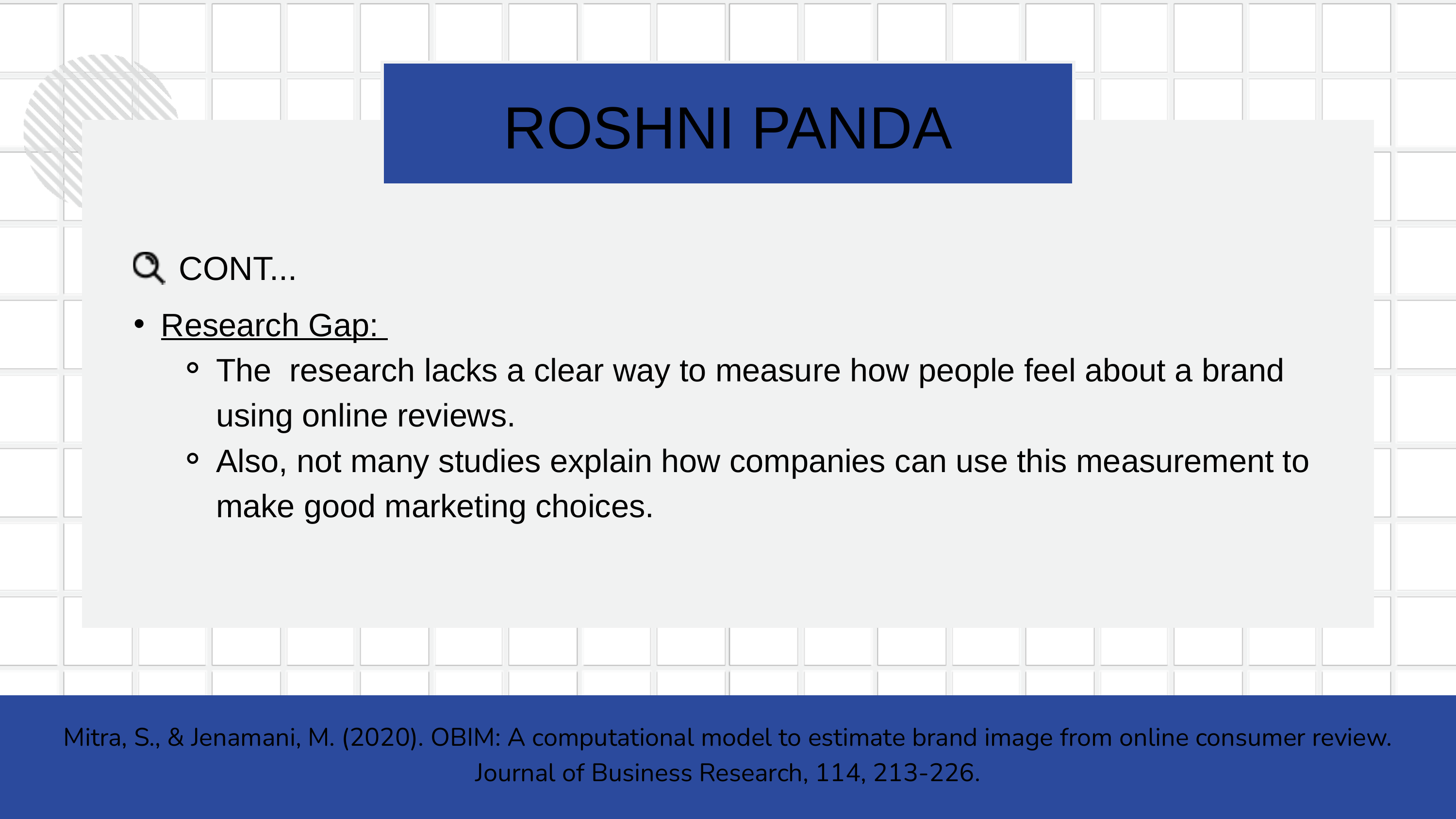

ROSHNI PANDA

CONT...

Research Gap:
The  research lacks a clear way to measure how people feel about a brand using online reviews.
Also, not many studies explain how companies can use this measurement to make good marketing choices.

Mitra, S., & Jenamani, M. (2020). OBIM: A computational model to estimate brand image from online consumer review. Journal of Business Research, 114, 213-226.